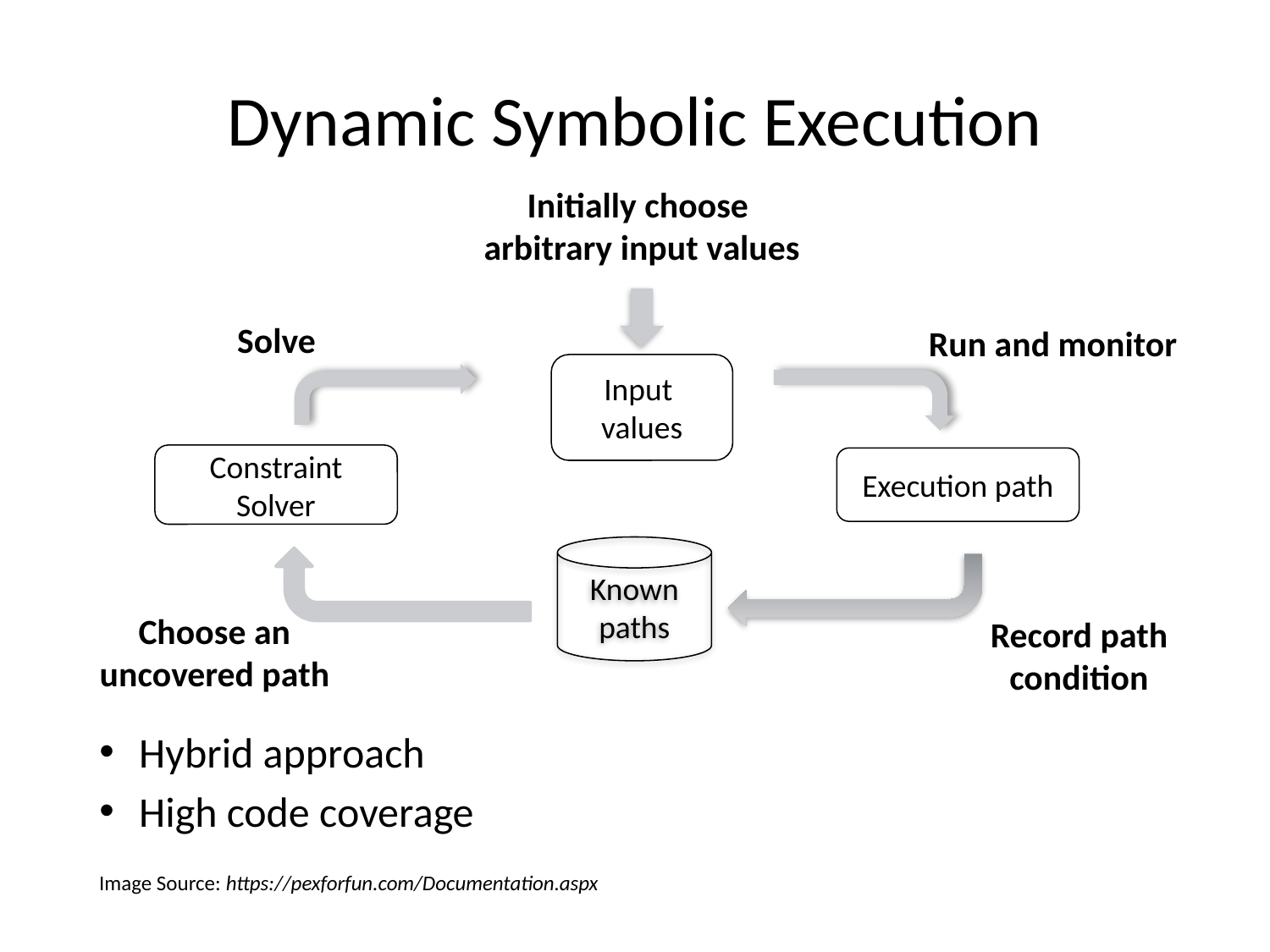

# Dynamic Symbolic Execution
Initially choose
arbitrary input values

Solve
Run and monitor
Input
values

Constraint Solver
Execution path

Known paths

Choose an uncovered path
Record path condition
Hybrid approach
High code coverage

Image Source: https://pexforfun.com/Documentation.aspx
16